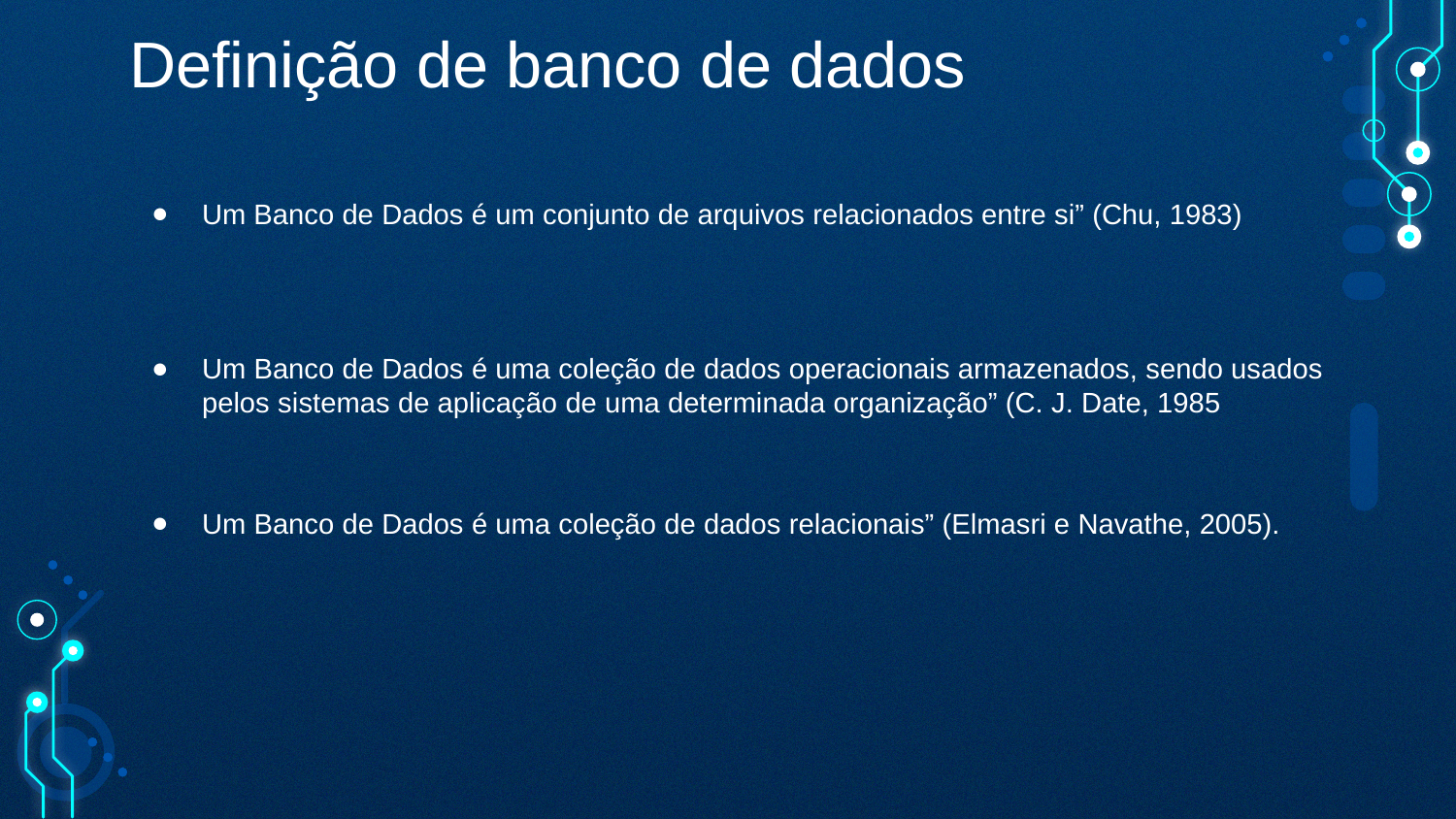

# Definição de banco de dados
Um Banco de Dados é um conjunto de arquivos relacionados entre si” (Chu, 1983)
Um Banco de Dados é uma coleção de dados operacionais armazenados, sendo usados pelos sistemas de aplicação de uma determinada organização” (C. J. Date, 1985
Um Banco de Dados é uma coleção de dados relacionais” (Elmasri e Navathe, 2005).